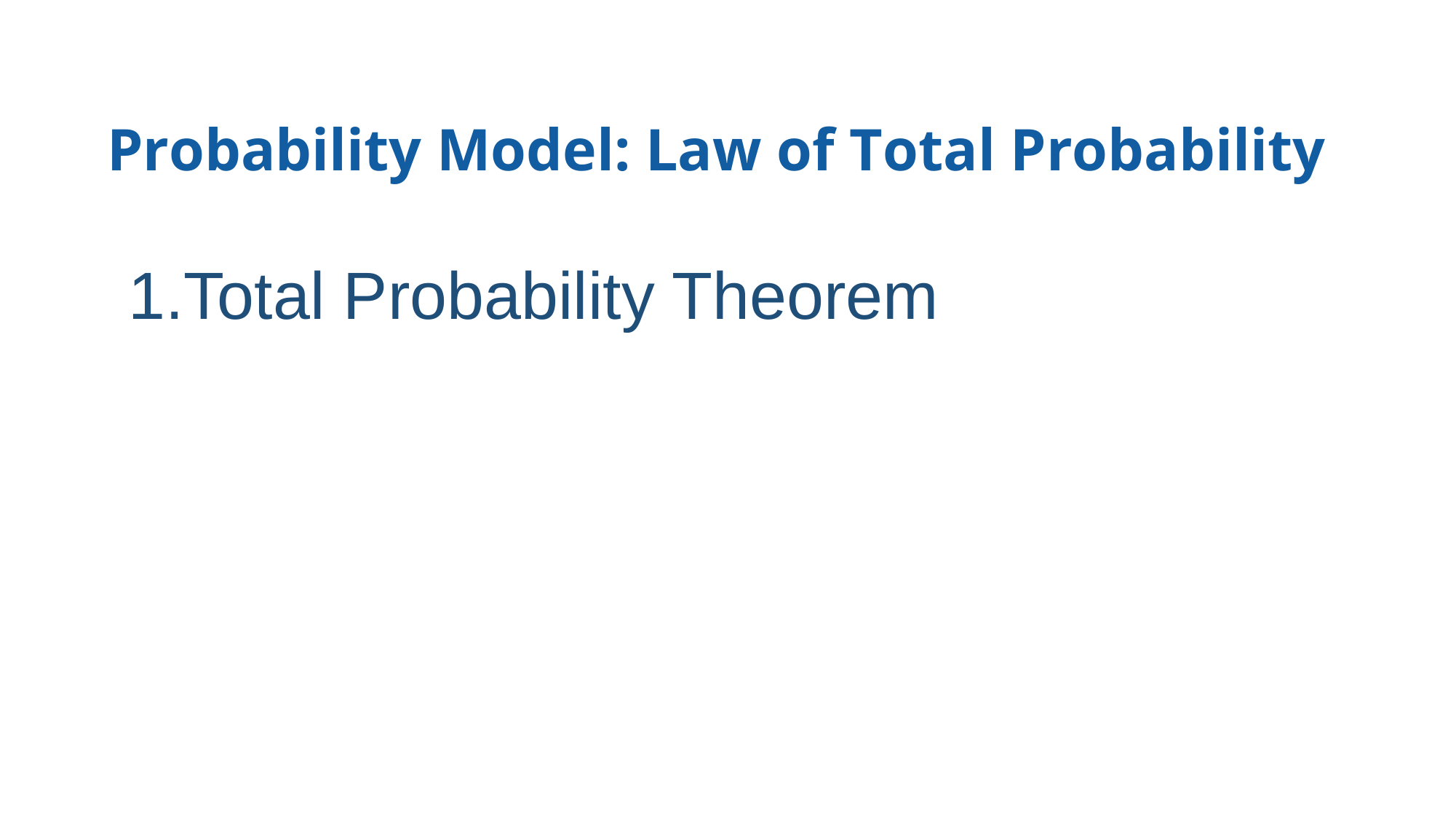

Probability Model: Law of Total Probability
Total Probability Theorem